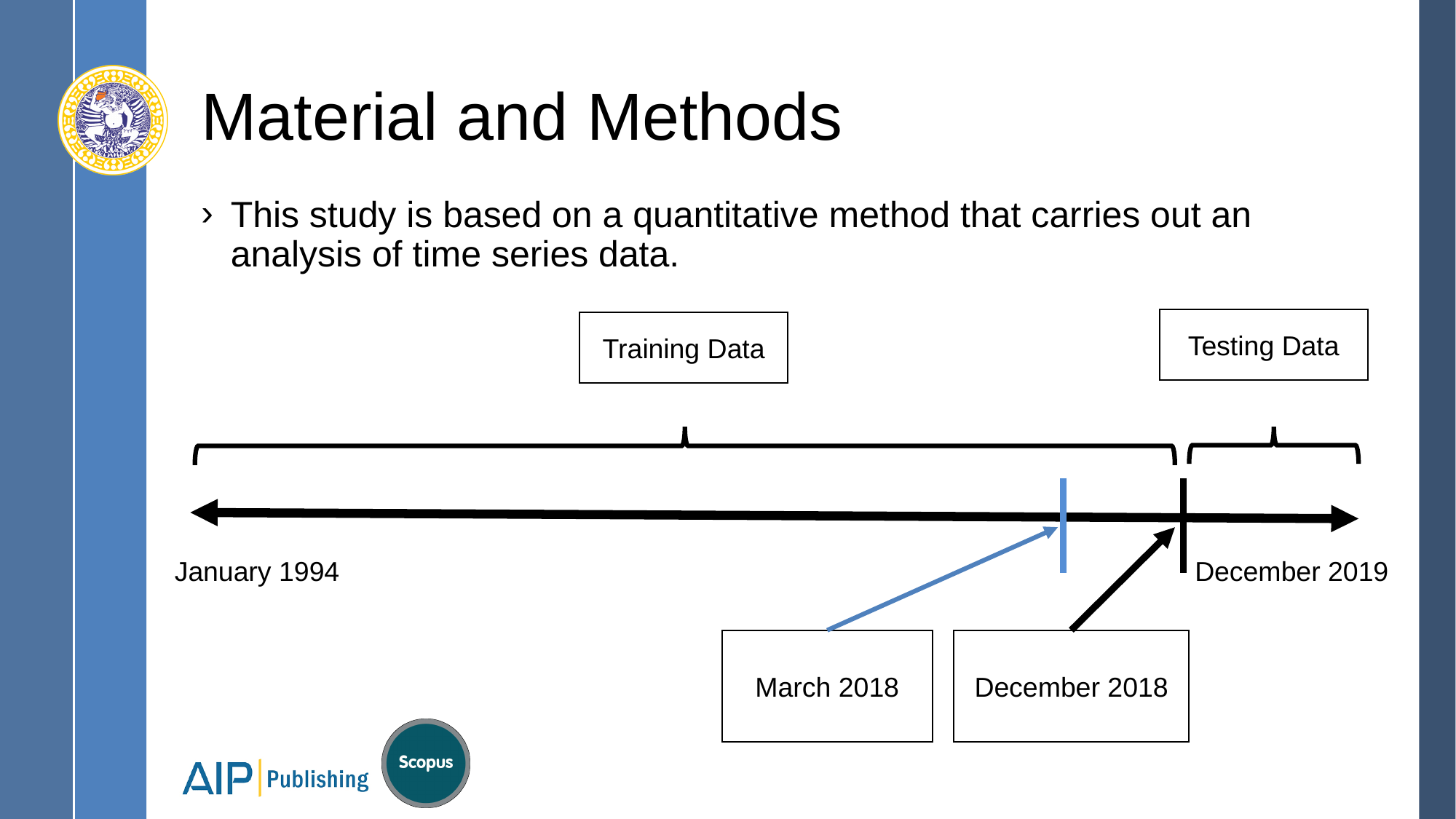

# Material and Methods
This study is based on a quantitative method that carries out an analysis of time series data.
Testing Data
Training Data

December 2019
January 1994
December 2018
March 2018